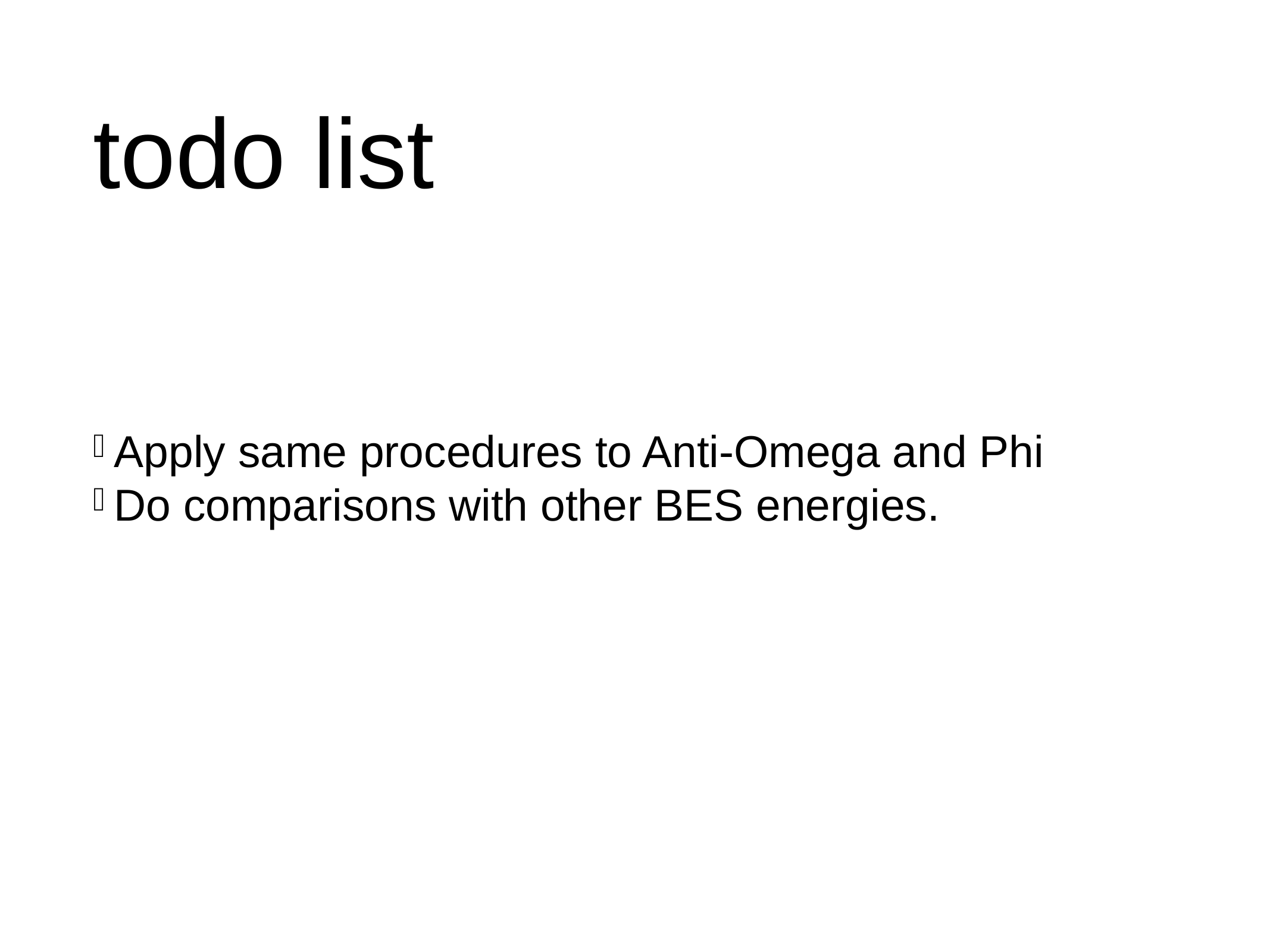

todo list
Apply same procedures to Anti-Omega and Phi
Do comparisons with other BES energies.